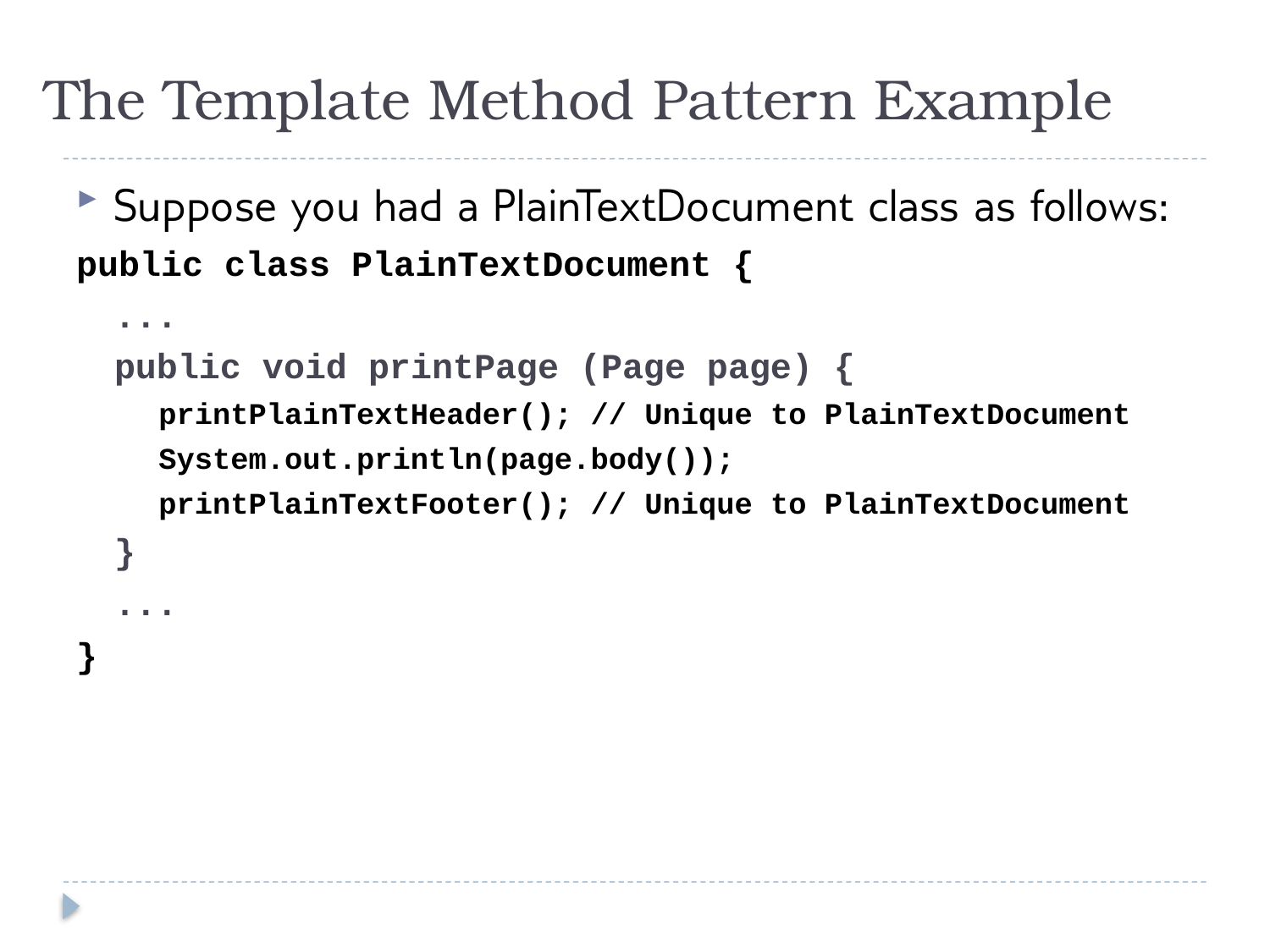

# The Template Method Pattern Example
Suppose you had a PlainTextDocument class as follows:
public class PlainTextDocument {
...
public void printPage (Page page) {
printPlainTextHeader(); // Unique to PlainTextDocument
System.out.println(page.body());
printPlainTextFooter(); // Unique to PlainTextDocument
}
...
}